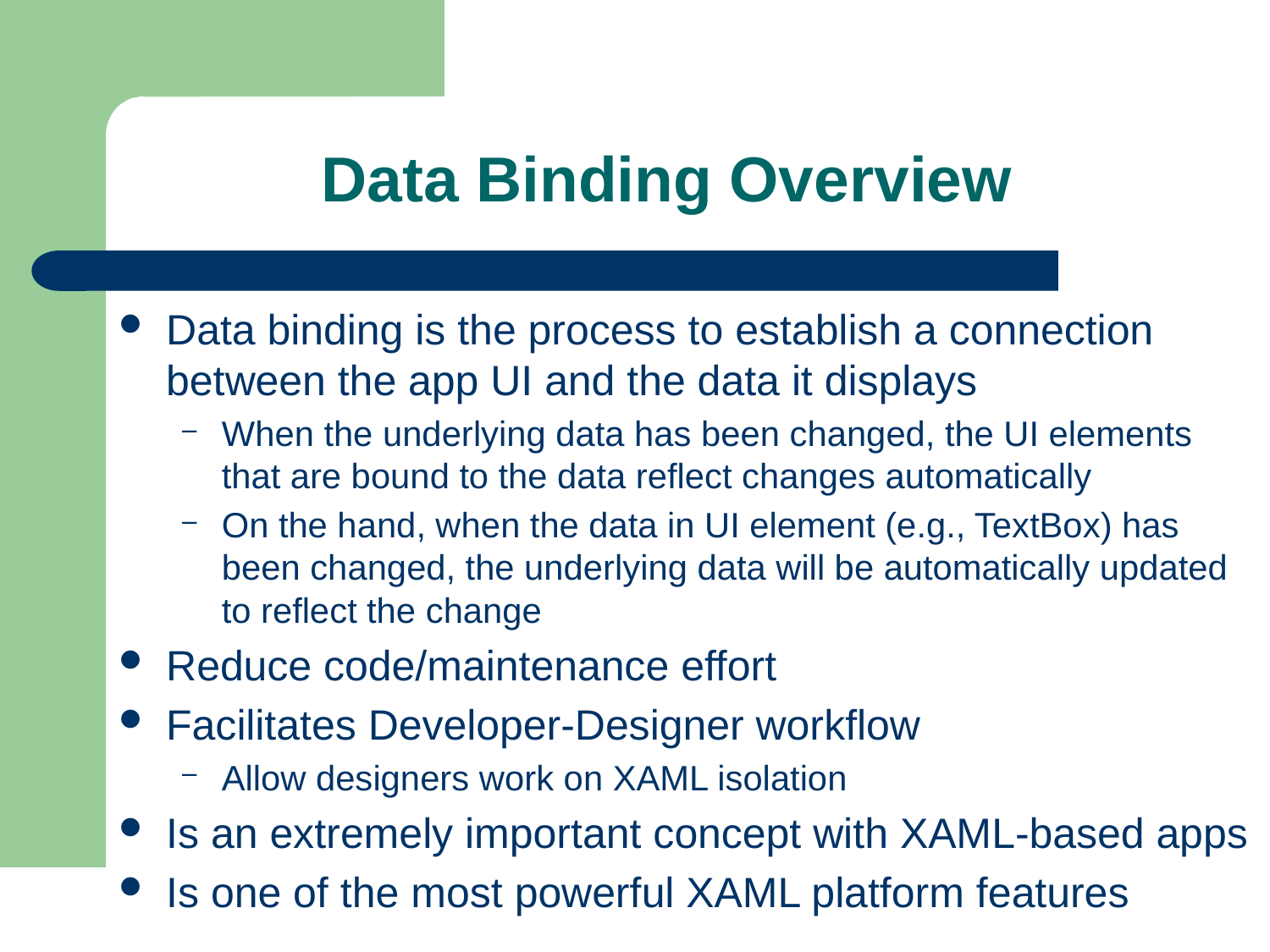

# Data Binding Overview
Data binding is the process to establish a connection between the app UI and the data it displays
When the underlying data has been changed, the UI elements that are bound to the data reflect changes automatically
On the hand, when the data in UI element (e.g., TextBox) has been changed, the underlying data will be automatically updated to reflect the change
Reduce code/maintenance effort
Facilitates Developer-Designer workflow
Allow designers work on XAML isolation
Is an extremely important concept with XAML-based apps
Is one of the most powerful XAML platform features